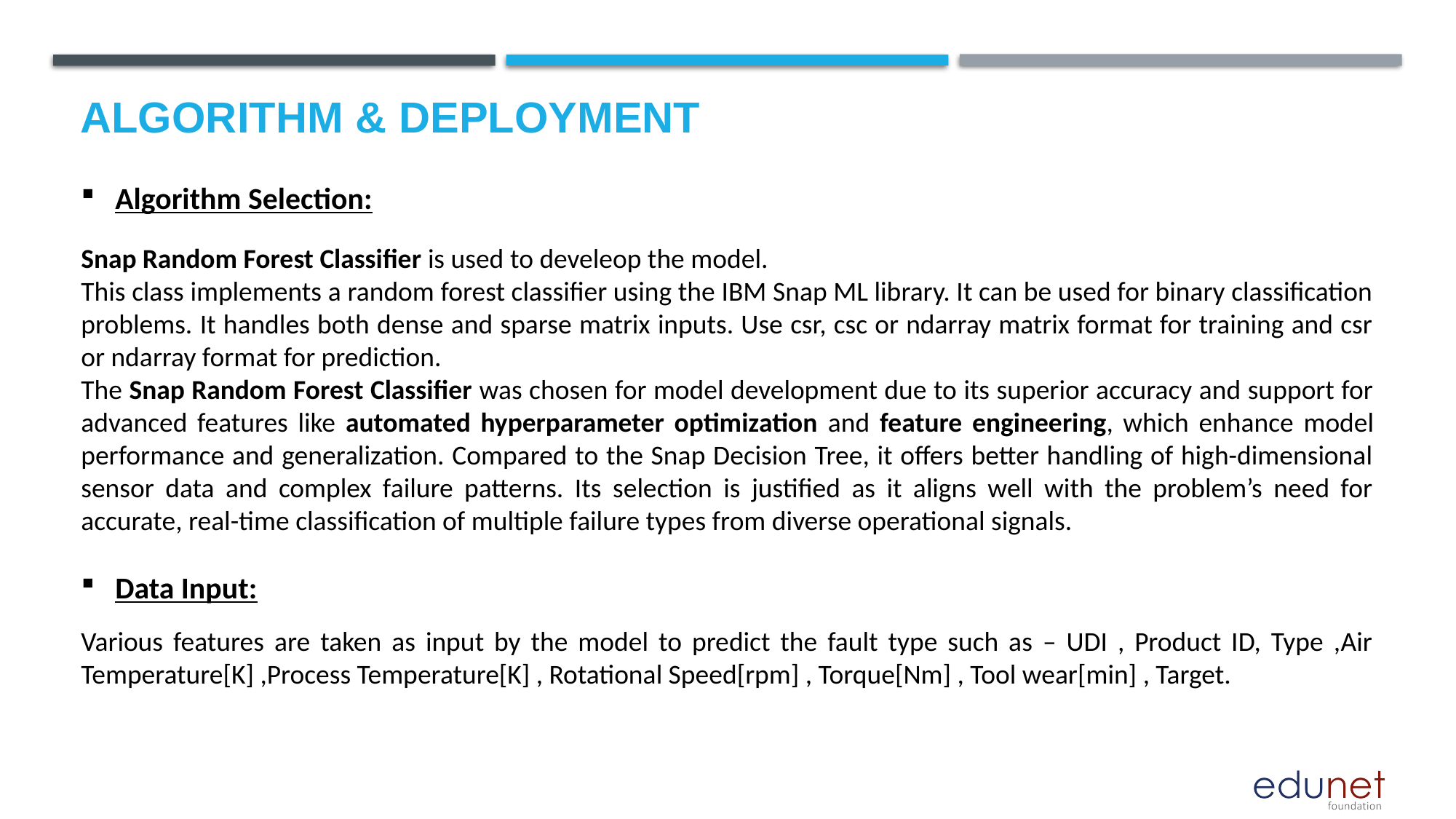

# Algorithm & Deployment
Algorithm Selection:

Snap Random Forest Classifier is used to develeop the model.
This class implements a random forest classifier using the IBM Snap ML library. It can be used for binary classification problems. It handles both dense and sparse matrix inputs. Use csr, csc or ndarray matrix format for training and csr or ndarray format for prediction.
The Snap Random Forest Classifier was chosen for model development due to its superior accuracy and support for advanced features like automated hyperparameter optimization and feature engineering, which enhance model performance and generalization. Compared to the Snap Decision Tree, it offers better handling of high-dimensional sensor data and complex failure patterns. Its selection is justified as it aligns well with the problem’s need for accurate, real-time classification of multiple failure types from diverse operational signals.

Data Input:

Various features are taken as input by the model to predict the fault type such as – UDI , Product ID, Type ,Air Temperature[K] ,Process Temperature[K] , Rotational Speed[rpm] , Torque[Nm] , Tool wear[min] , Target.